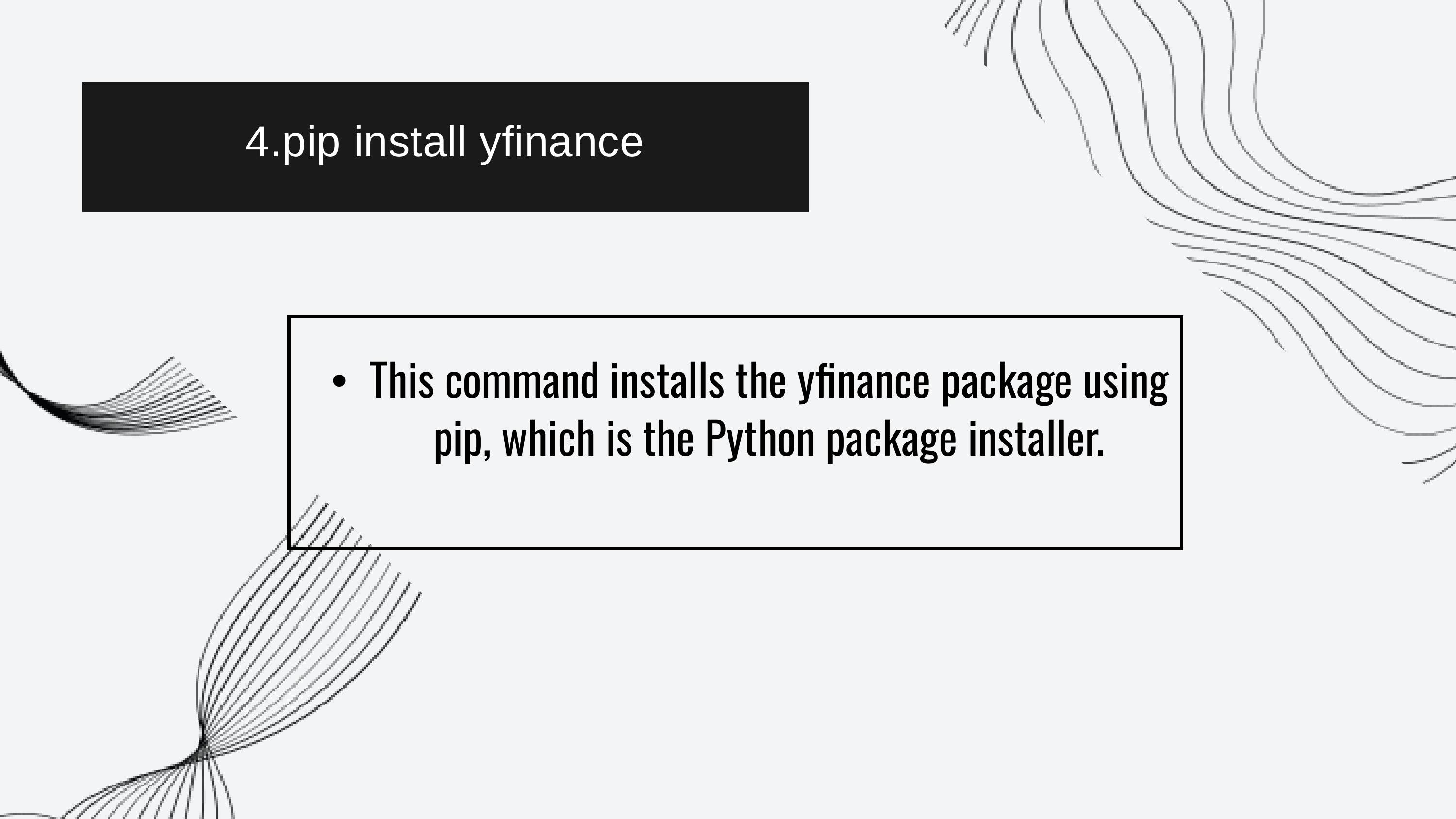

4.pip install yfinance

This command installs the yfinance package using pip, which is the Python package installer.